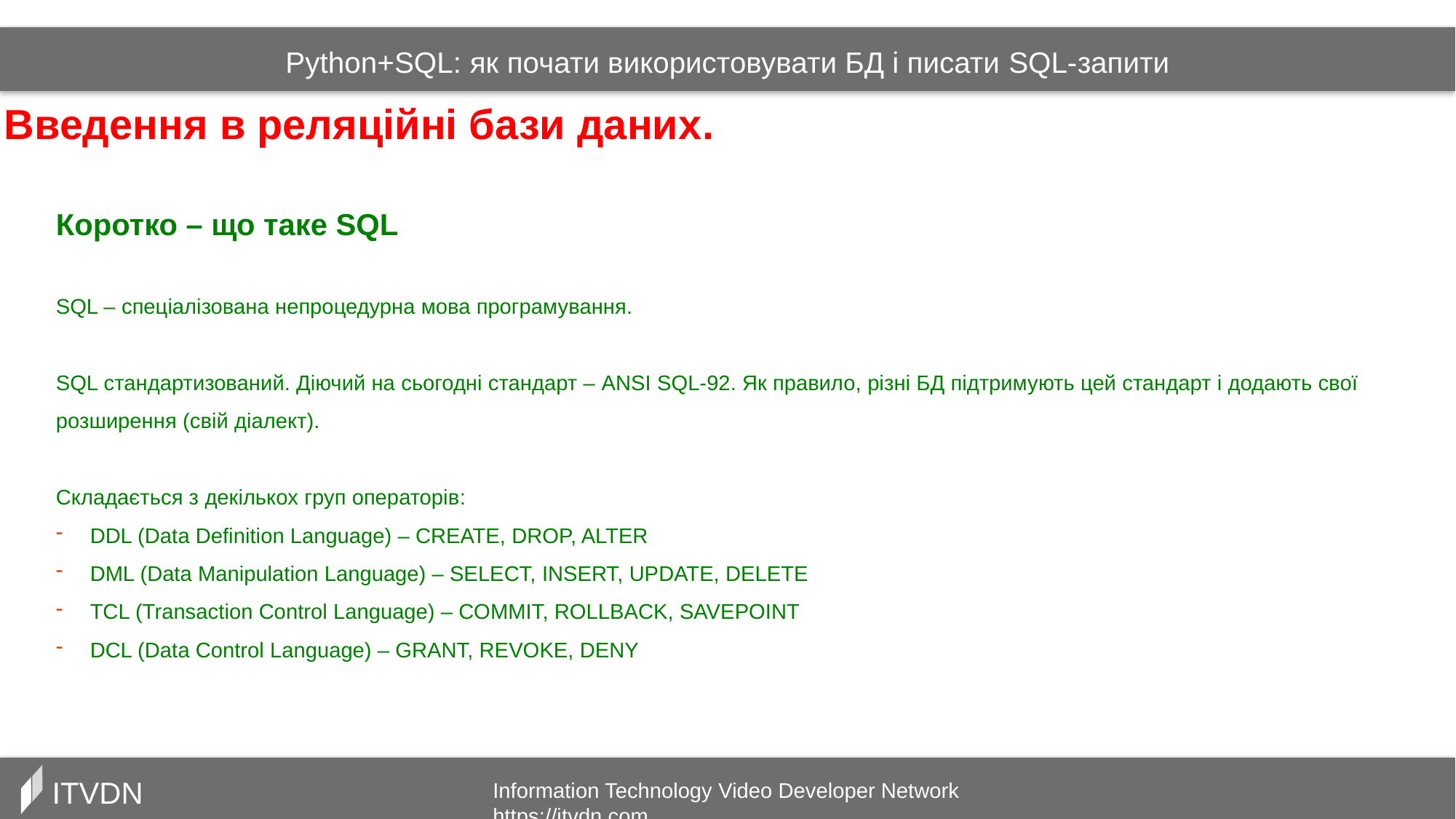

Python+SQL: як почати використовувати БД і писати SQL-запити
Введення в реляційні бази даних.
Коротко – що таке SQL

SQL – спеціалізована непроцедурна мова програмування.

SQL стандартизований. Діючий на сьогодні стандарт – ANSI SQL-92. Як правило, різні БД підтримують цей стандарт і додають свої розширення (свій діалект).

Складається з декількох груп операторів:
DDL (Data Definition Language) – CREATE, DROP, ALTER
DML (Data Manipulation Language) – SELECT, INSERT, UPDATE, DELETE
TCL (Transaction Control Language) – COMMIT, ROLLBACK, SAVEPOINT
DCL (Data Control Language) – GRANT, REVOKE, DENY

ITVDN
Information Technology Video Developer Network                                                       https://itvdn.com